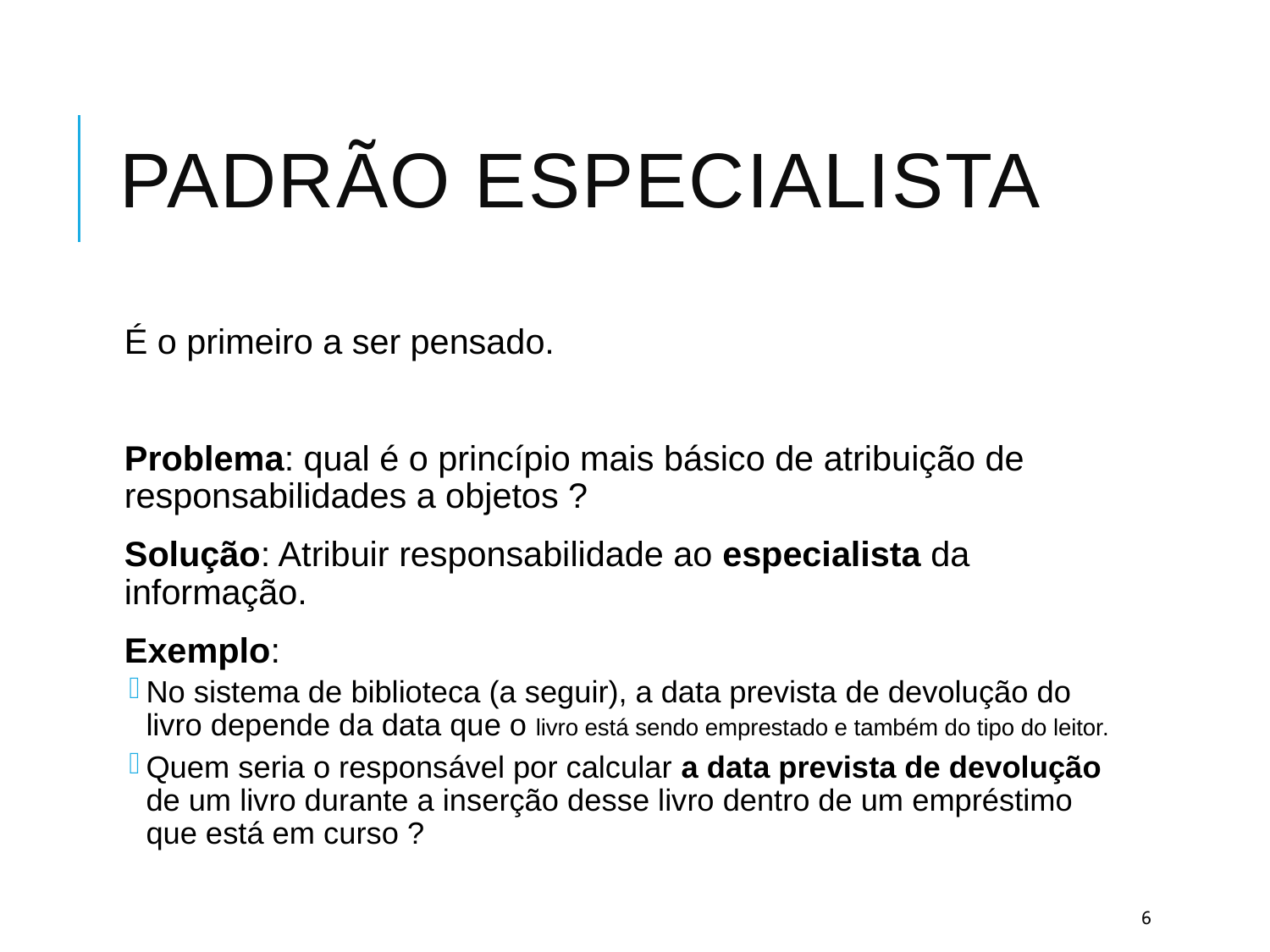

# Padrão Especialista
É o primeiro a ser pensado.

Problema: qual é o princípio mais básico de atribuição de responsabilidades a objetos ?
Solução: Atribuir responsabilidade ao especialista da informação.
Exemplo:
No sistema de biblioteca (a seguir), a data prevista de devolução do livro depende da data que o livro está sendo emprestado e também do tipo do leitor.
Quem seria o responsável por calcular a data prevista de devolução de um livro durante a inserção desse livro dentro de um empréstimo que está em curso ?
6